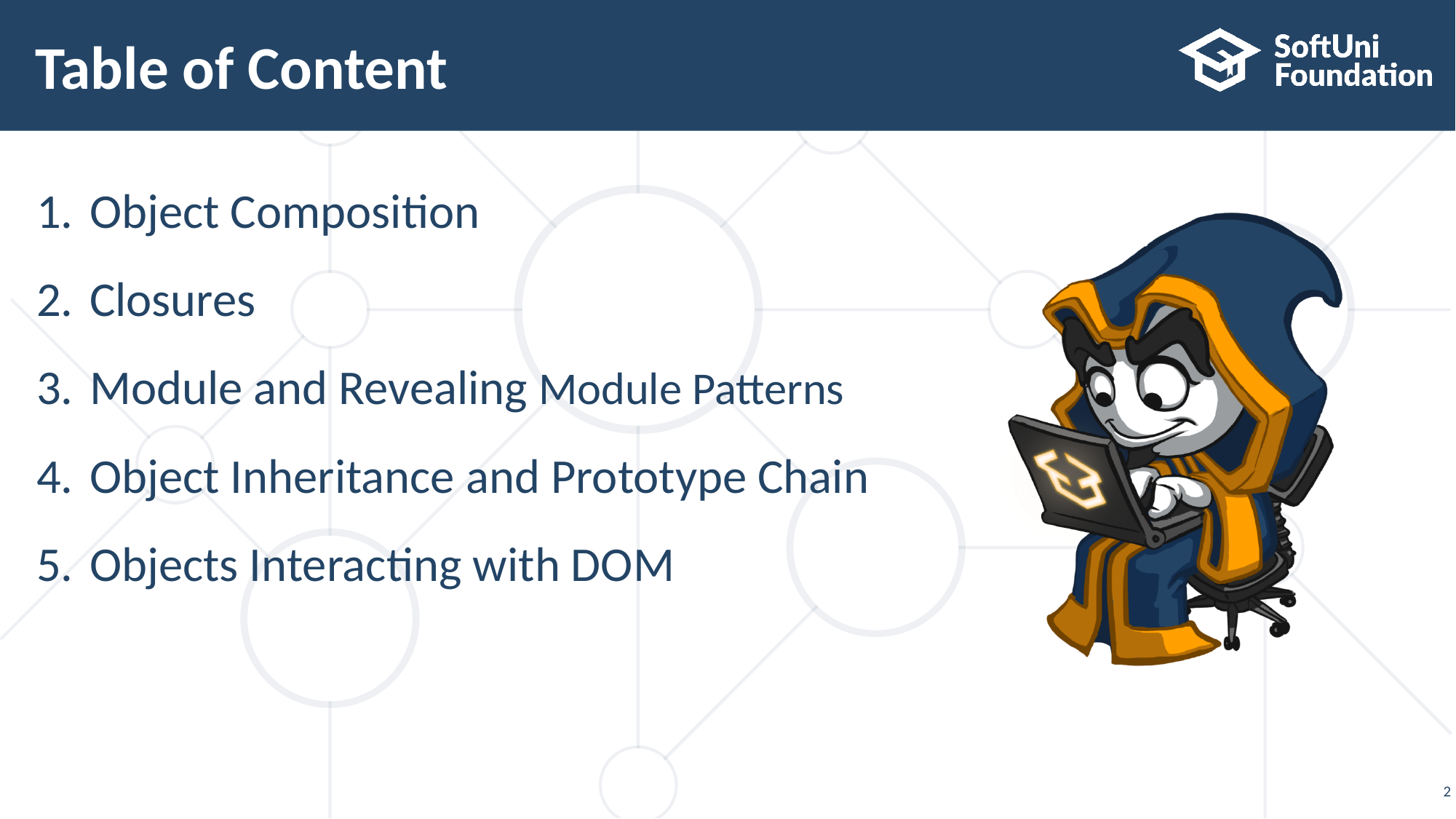

# Table of Content
Object Composition
Closures
Module and Revealing Module Patterns
Object Inheritance and Prototype Chain
Objects Interacting with DOM
2